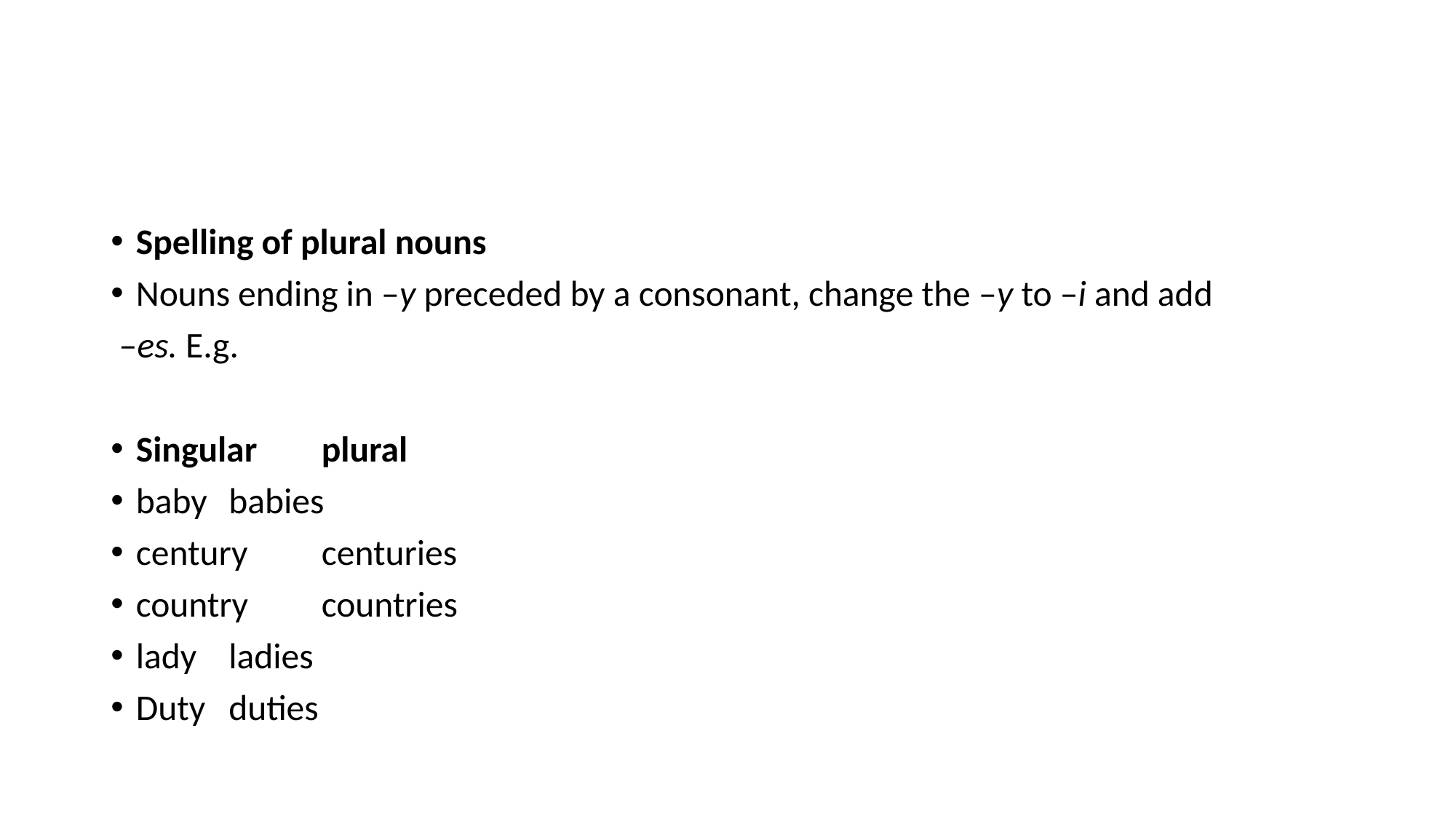

#
Spelling of plural nouns
Nouns ending in –y preceded by a consonant, change the –y to –i and add
 –es. E.g.

Singular			plural
baby				babies
century			centuries
country			countries
lady				ladies
Duty				duties